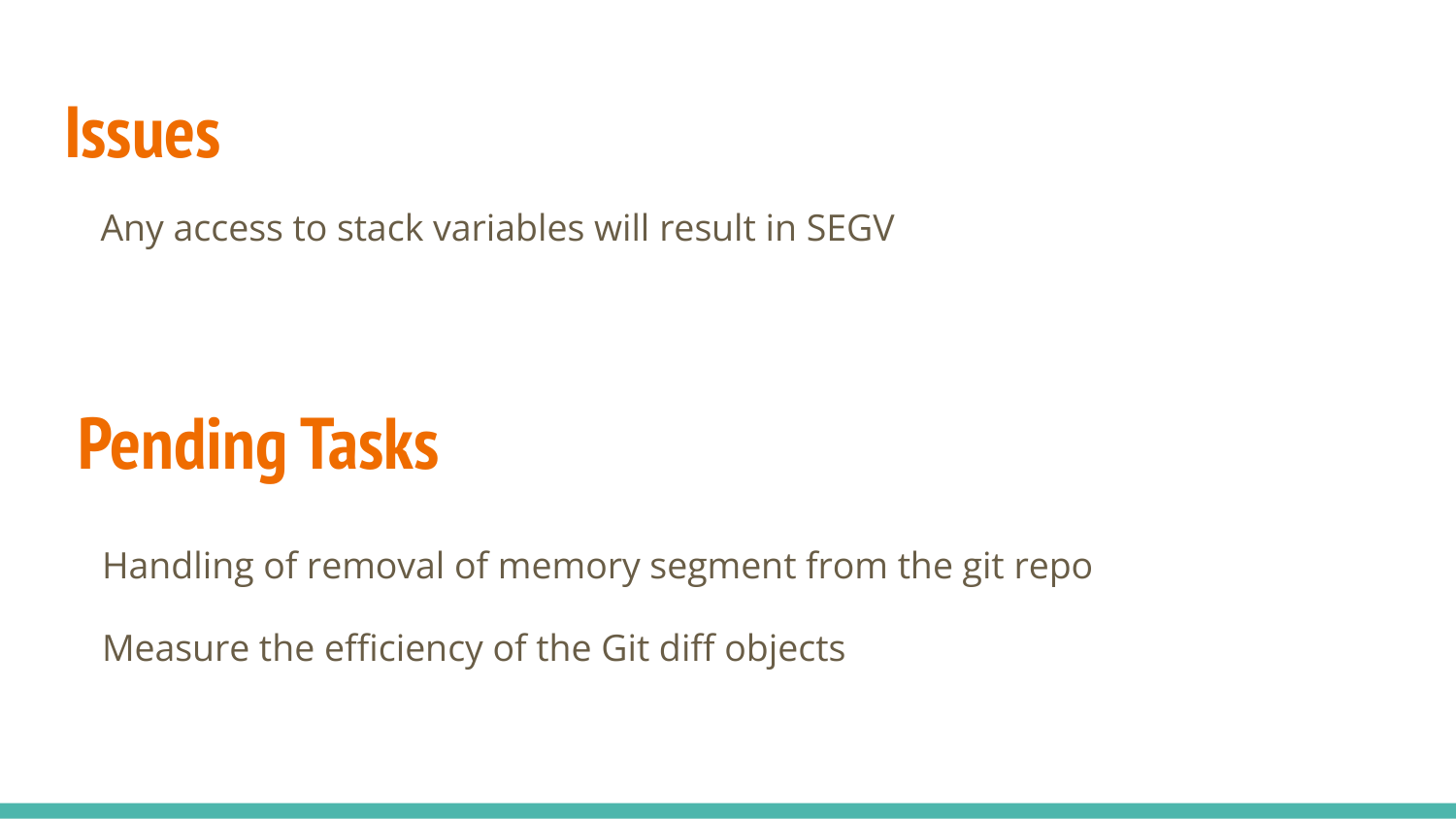

# Issues
Any access to stack variables will result in SEGV

Pending Tasks
Handling of removal of memory segment from the git repo
Measure the efficiency of the Git diff objects